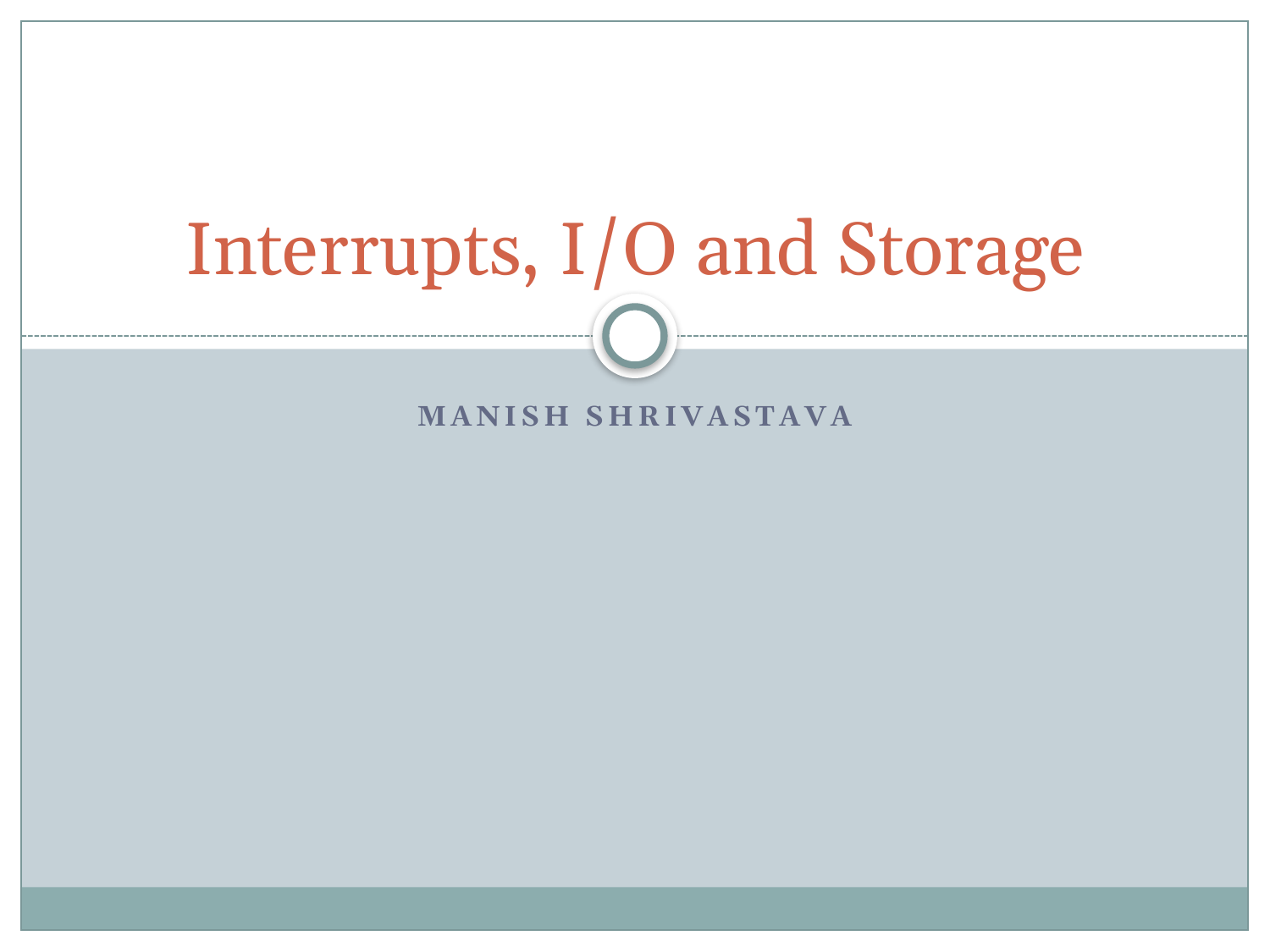

# Interrupts, I/O and Storage
Manish Shrivastava